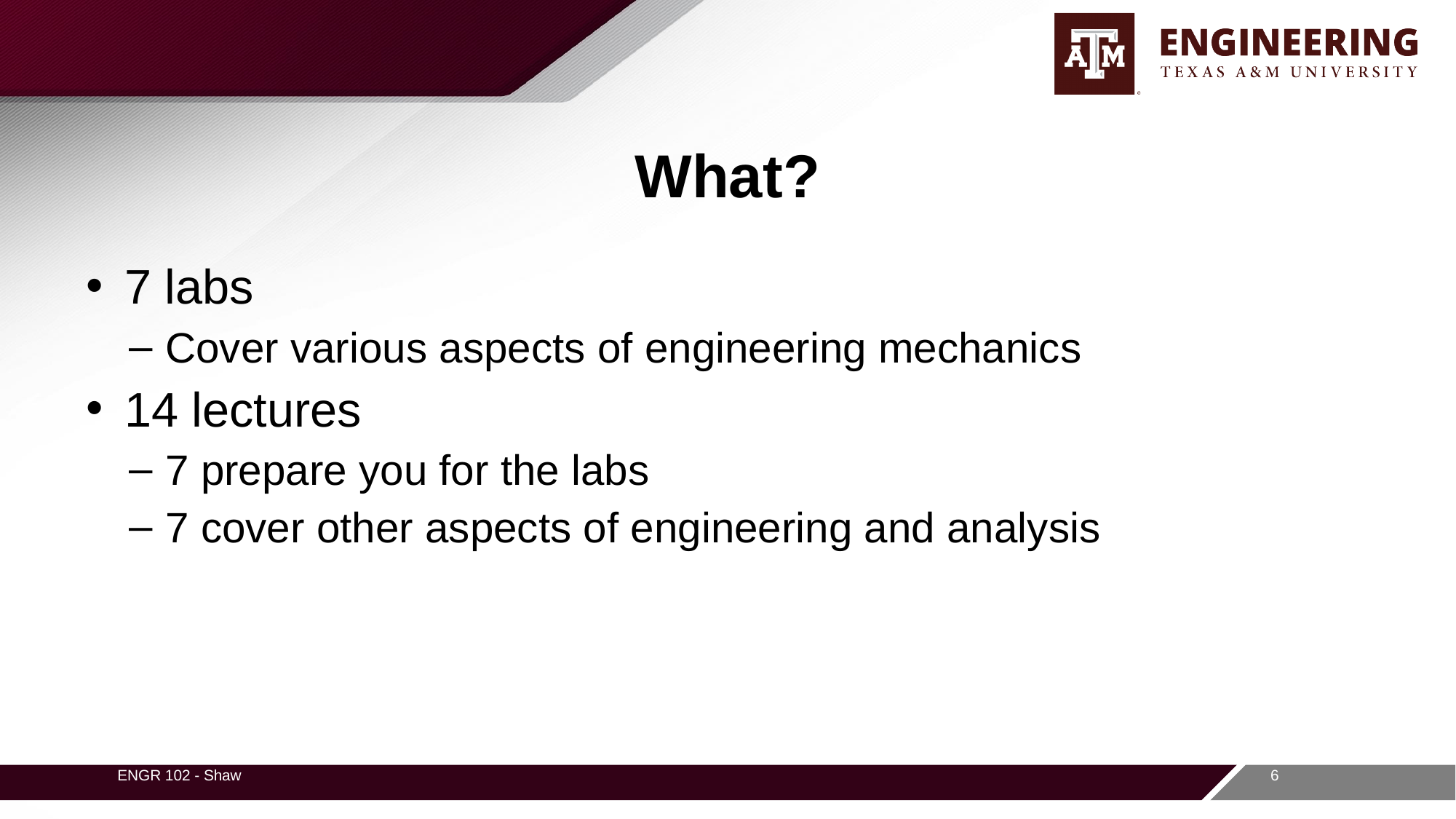

# What?
7 labs
Cover various aspects of engineering mechanics
14 lectures
7 prepare you for the labs
7 cover other aspects of engineering and analysis